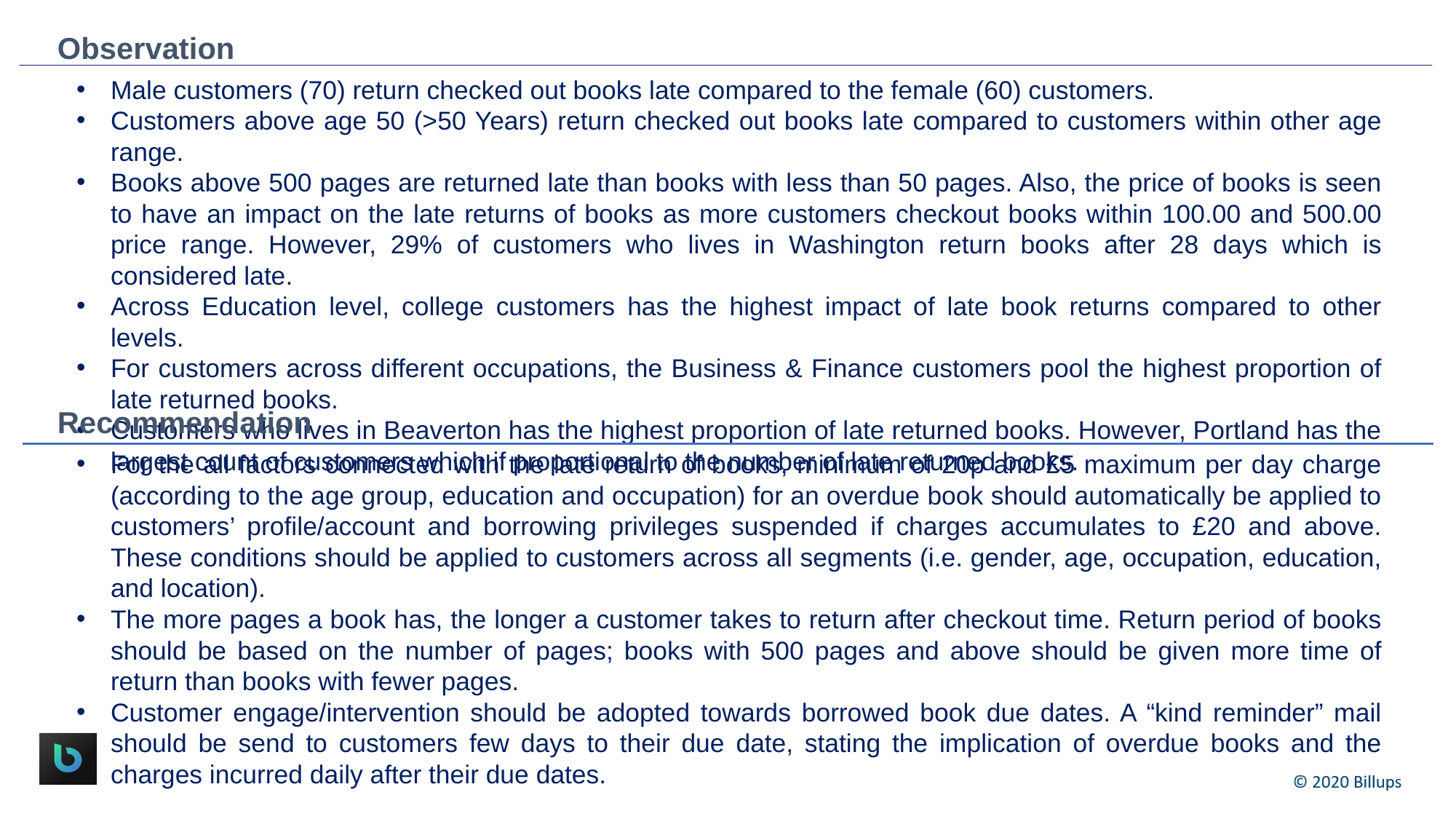

Observation
Male customers (70) return checked out books late compared to the female (60) customers.
Customers above age 50 (>50 Years) return checked out books late compared to customers within other age range.
Books above 500 pages are returned late than books with less than 50 pages. Also, the price of books is seen to have an impact on the late returns of books as more customers checkout books within 100.00 and 500.00 price range. However, 29% of customers who lives in Washington return books after 28 days which is considered late.
Across Education level, college customers has the highest impact of late book returns compared to other levels.
For customers across different occupations, the Business & Finance customers pool the highest proportion of late returned books.
Customers who lives in Beaverton has the highest proportion of late returned books. However, Portland has the largest count of customers which if proportional to the number of late returned books.
Recommendation
For the all factors connected with the late return of books, minimum of 20p and £5 maximum per day charge (according to the age group, education and occupation) for an overdue book should automatically be applied to customers’ profile/account and borrowing privileges suspended if charges accumulates to £20 and above. These conditions should be applied to customers across all segments (i.e. gender, age, occupation, education, and location).
The more pages a book has, the longer a customer takes to return after checkout time. Return period of books should be based on the number of pages; books with 500 pages and above should be given more time of return than books with fewer pages.
Customer engage/intervention should be adopted towards borrowed book due dates. A “kind reminder” mail should be send to customers few days to their due date, stating the implication of overdue books and the charges incurred daily after their due dates.